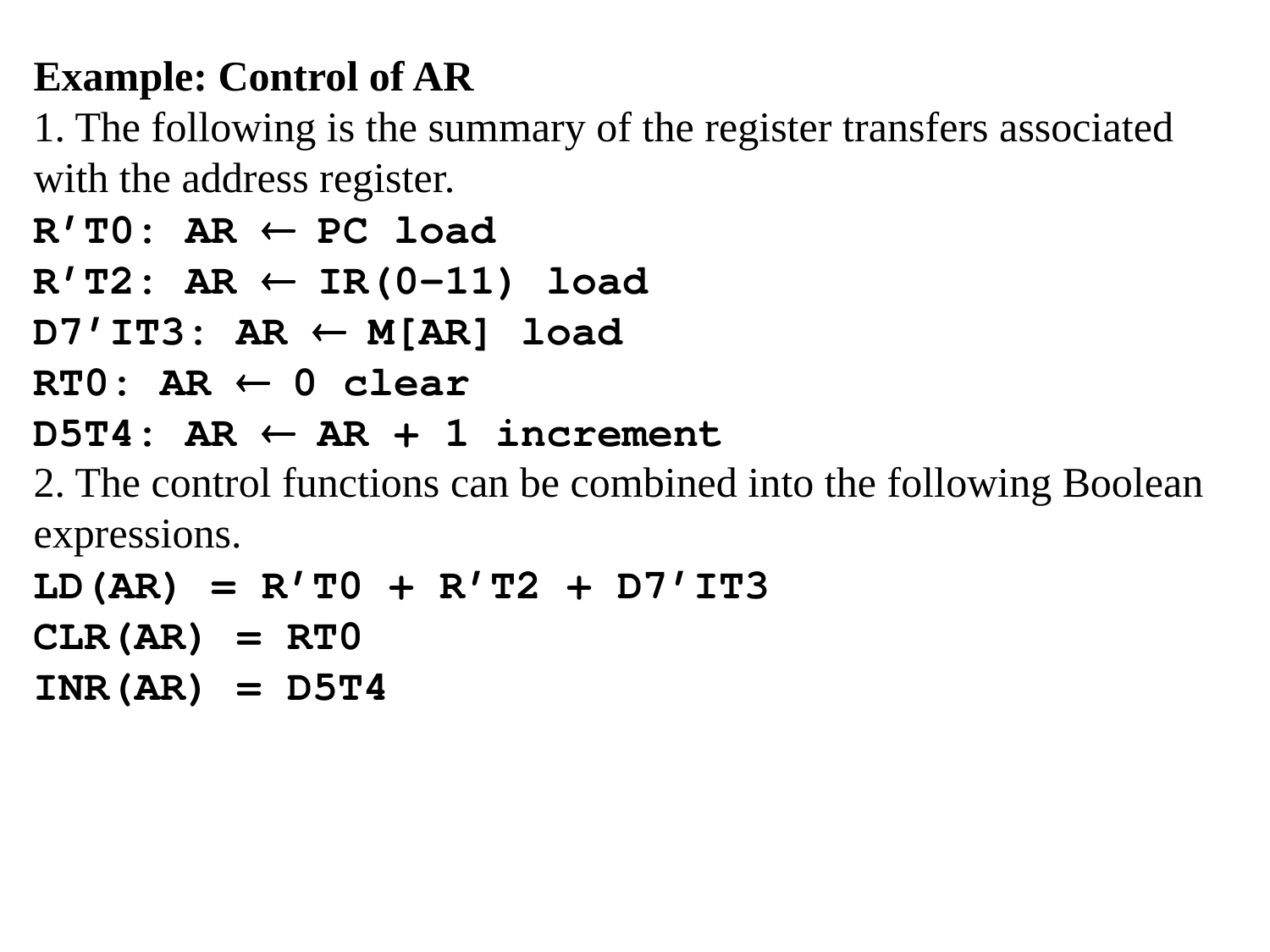

Example: Control of AR
1. The following is the summary of the register transfers associated with the address register.
R’T0: AR ← PC load
R’T2: AR ← IR(0-11) load
D7’IT3: AR ← M[AR] load
RT0: AR ← 0 clear
D5T4: AR ← AR + 1 increment
2. The control functions can be combined into the following Boolean expressions.
LD(AR) = R’T0 + R’T2 + D7’IT3
CLR(AR) = RT0
INR(AR) = D5T4